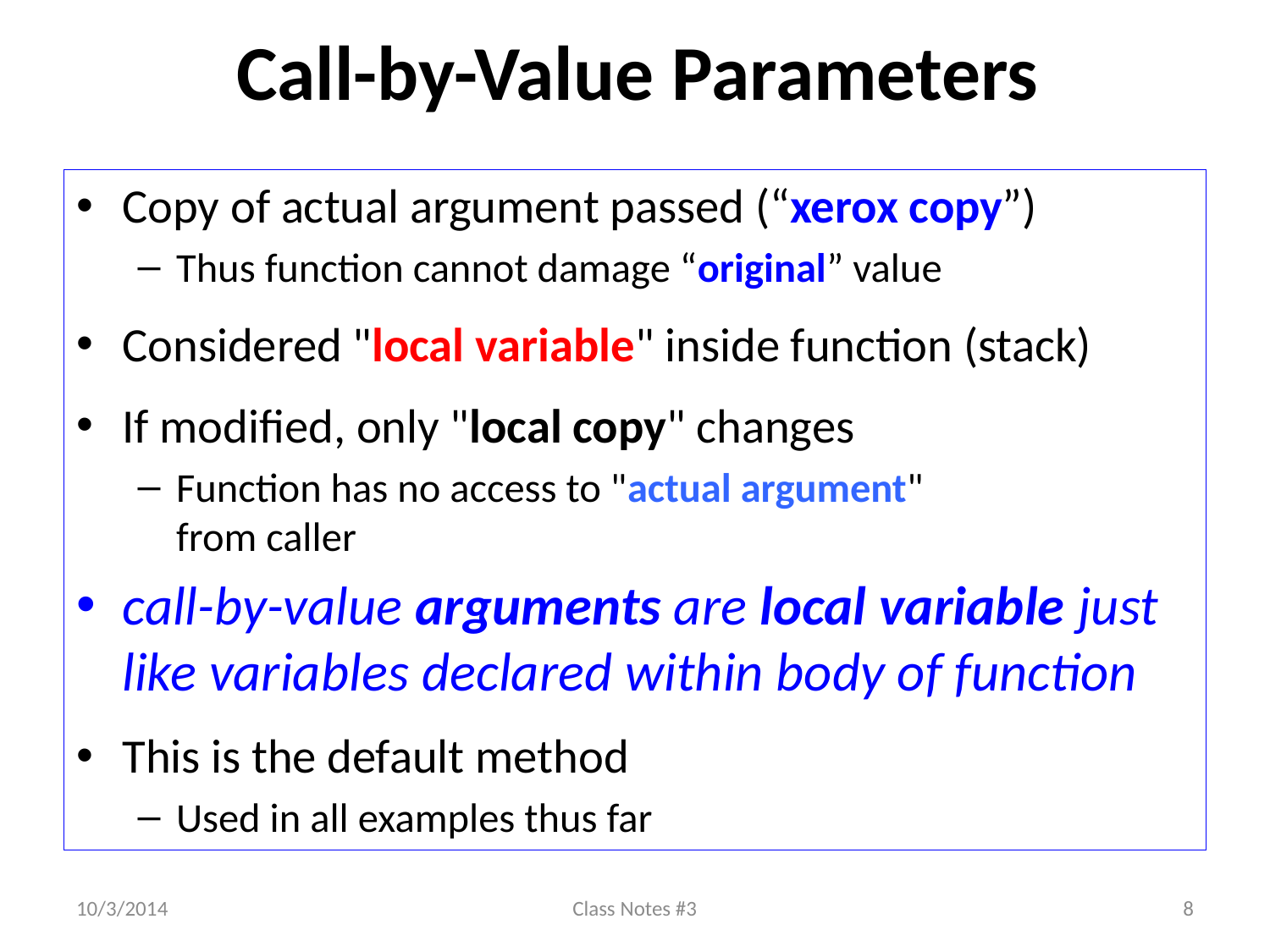

# Call-by-Value Parameters
Copy of actual argument passed (“xerox copy”)
Thus function cannot damage “original” value
Considered "local variable" inside function (stack)
If modified, only "local copy" changes
Function has no access to "actual argument"
from caller
call-by-value arguments are local variable just like variables declared within body of function
This is the default method
Used in all examples thus far
10/3/2014
Class Notes #3
8